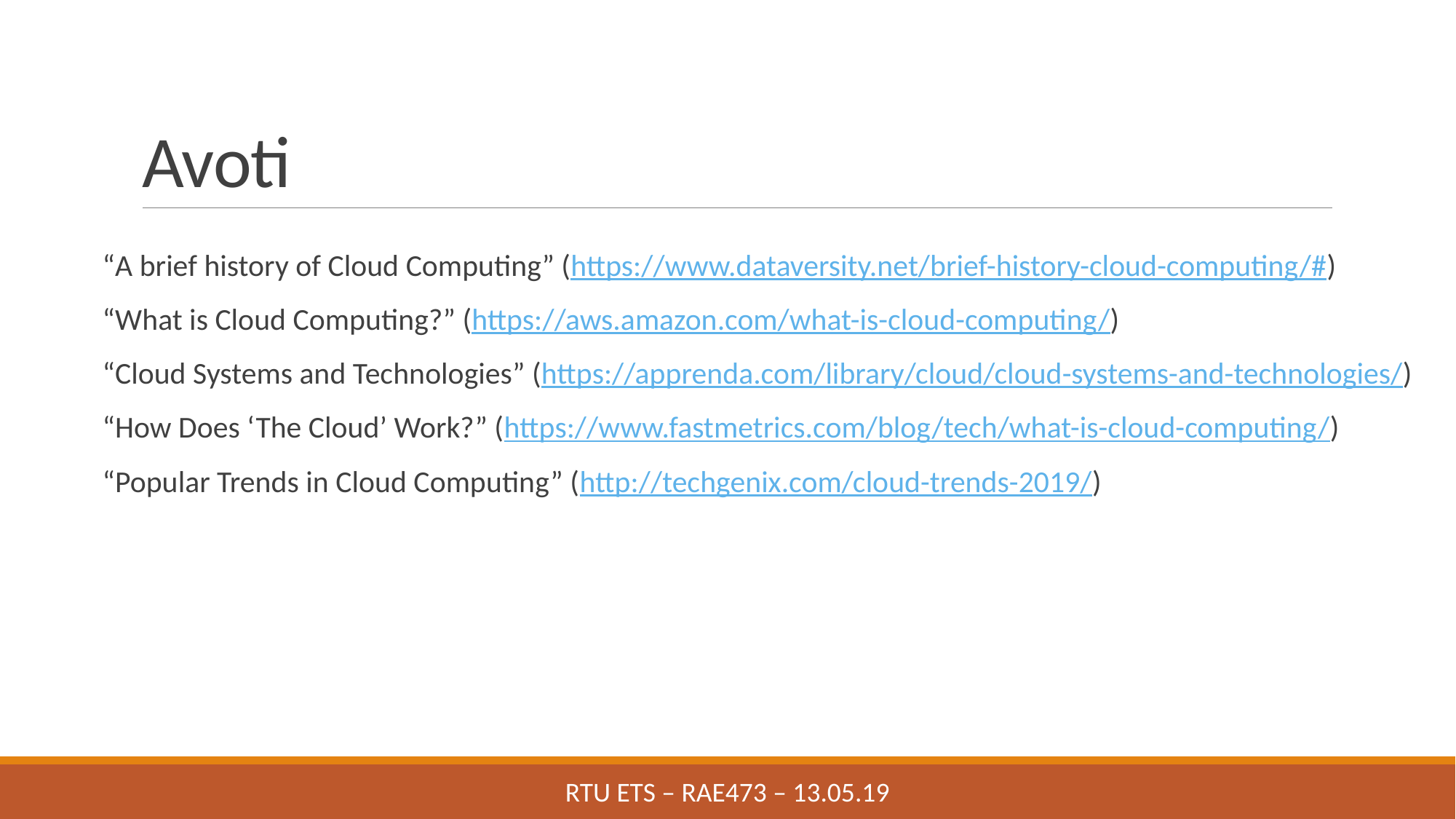

# Avoti
“A brief history of Cloud Computing” (https://www.dataversity.net/brief-history-cloud-computing/#)
“What is Cloud Computing?” (https://aws.amazon.com/what-is-cloud-computing/)
“Cloud Systems and Technologies” (https://apprenda.com/library/cloud/cloud-systems-and-technologies/)
“How Does ‘The Cloud’ Work?” (https://www.fastmetrics.com/blog/tech/what-is-cloud-computing/)
“Popular Trends in Cloud Computing” (http://techgenix.com/cloud-trends-2019/)

RTU ETS – RAE473 – 13.05.19